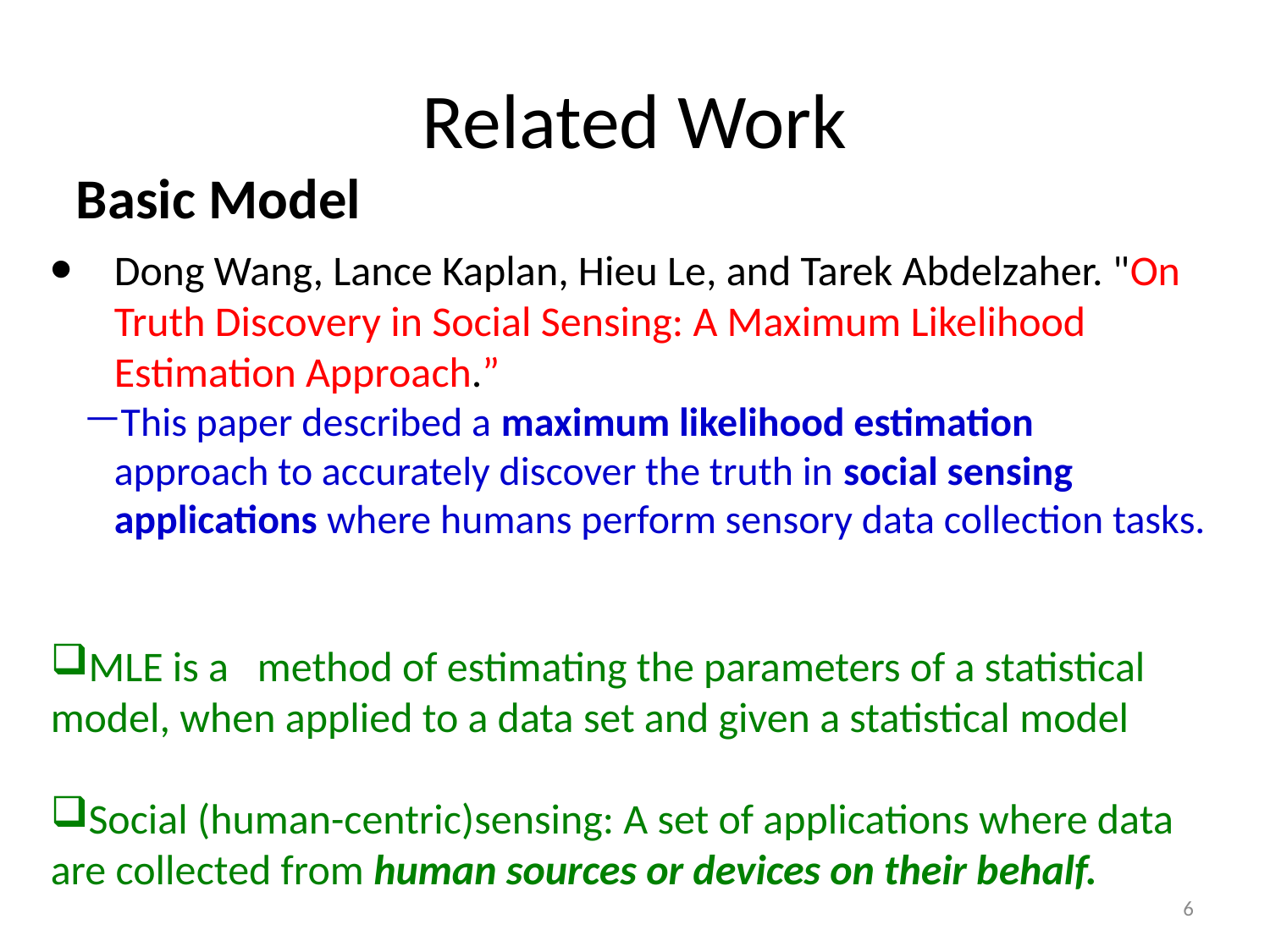

# Related Work
Basic Model
Dong Wang, Lance Kaplan, Hieu Le, and Tarek Abdelzaher. "On Truth Discovery in Social Sensing: A Maximum Likelihood Estimation Approach.”
This paper described a maximum likelihood estimation    approach to accurately discover the truth in social sensing applications where humans perform sensory data collection tasks.

MLE is a   method of estimating the parameters of a statistical model, when applied to a data set and given a statistical model

Social (human-centric)sensing: A set of applications where data are collected from human sources or devices on their behalf.
6